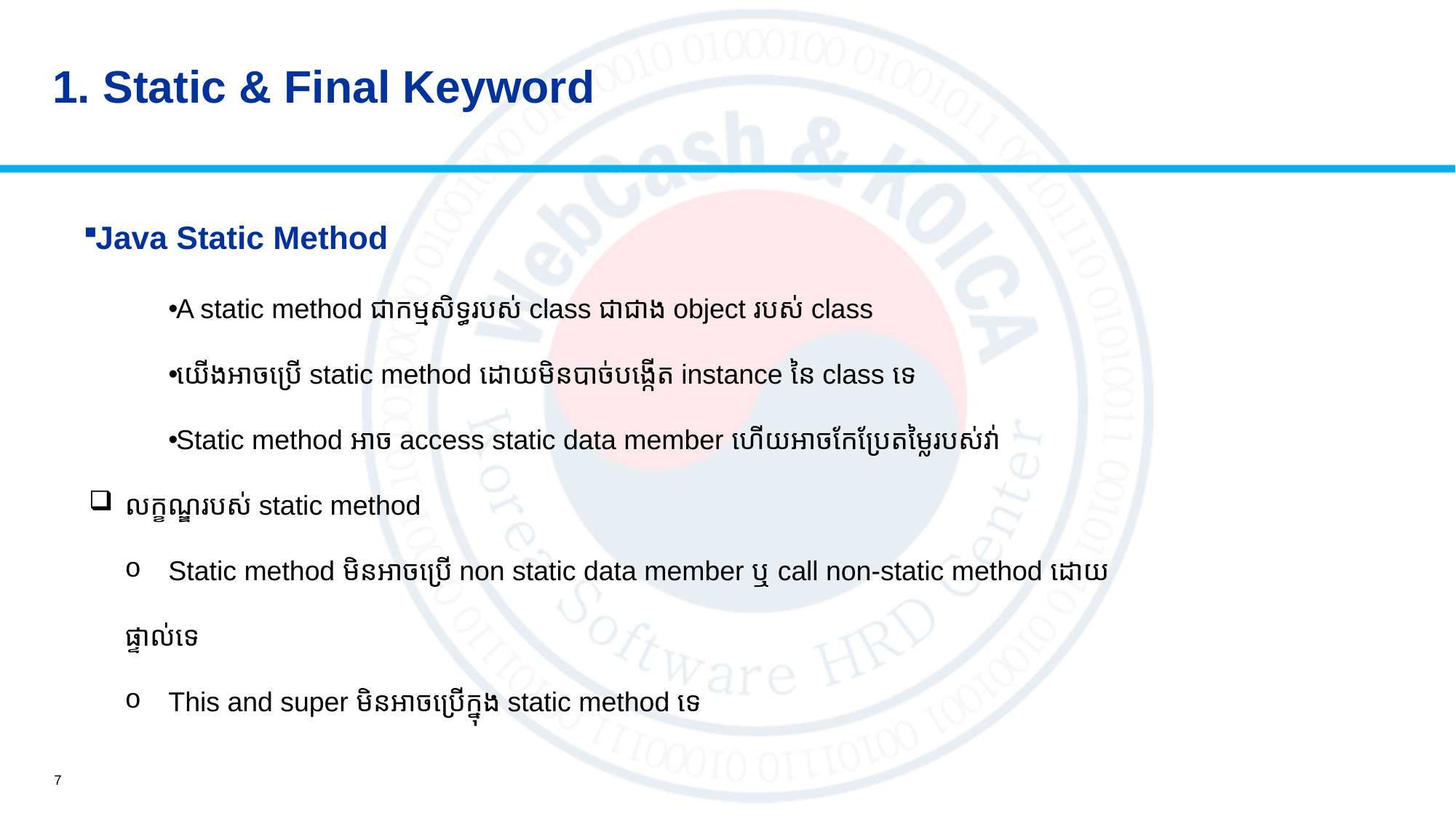

# 1. Static & Final Keyword
Java Static Method

A static method ជាកម្មសិទ្ធរបស់ class ជាជាង object ​របស់ class

យើងអាចប្រើ static method ដោយមិនបាច់បង្កើត instance នៃ class ទេ

Static method ​អាច access static data member ហើយអាចកែប្រែតម្លៃរបស់វា់

លក្ខណ្ឌរបស់ static method

Static method មិនអាចប្រើ non static data member ឬ​ call non-static method ដោយ

ផ្ទាល់ទេ

This and super មិនអាចប្រើក្នុង static method ទេ

7